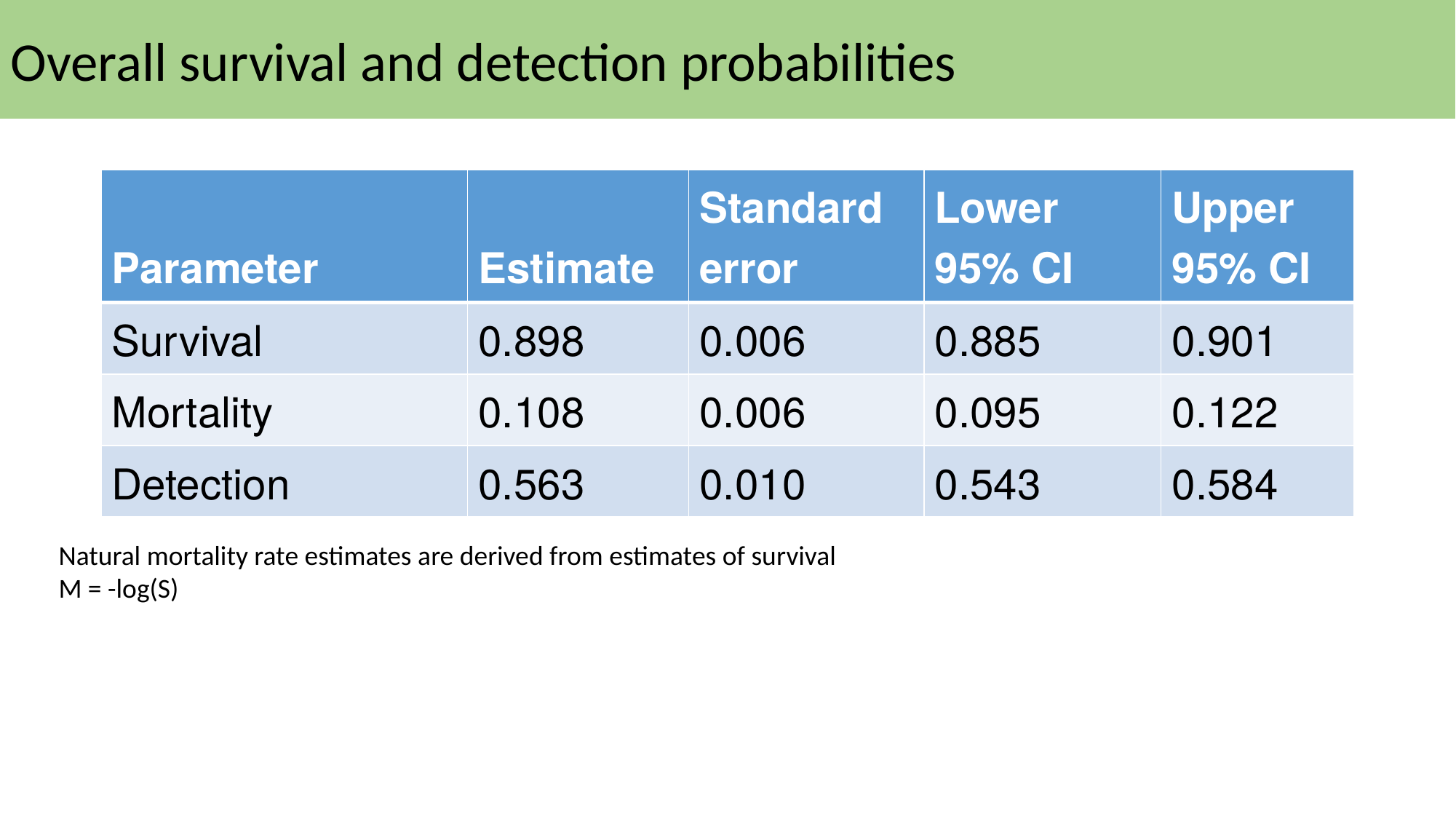

Overall survival and detection probabilities
| Parameter | Estimate | Standard error | Lower 95% CI | Upper 95% CI |
| --- | --- | --- | --- | --- |
| Survival | 0.898 | 0.006 | 0.885 | 0.901 |
| Mortality | 0.108 | 0.006 | 0.095 | 0.122 |
| Detection | 0.563 | 0.010 | 0.543 | 0.584 |
Natural mortality rate estimates are derived from estimates of survival
M = -log(S)